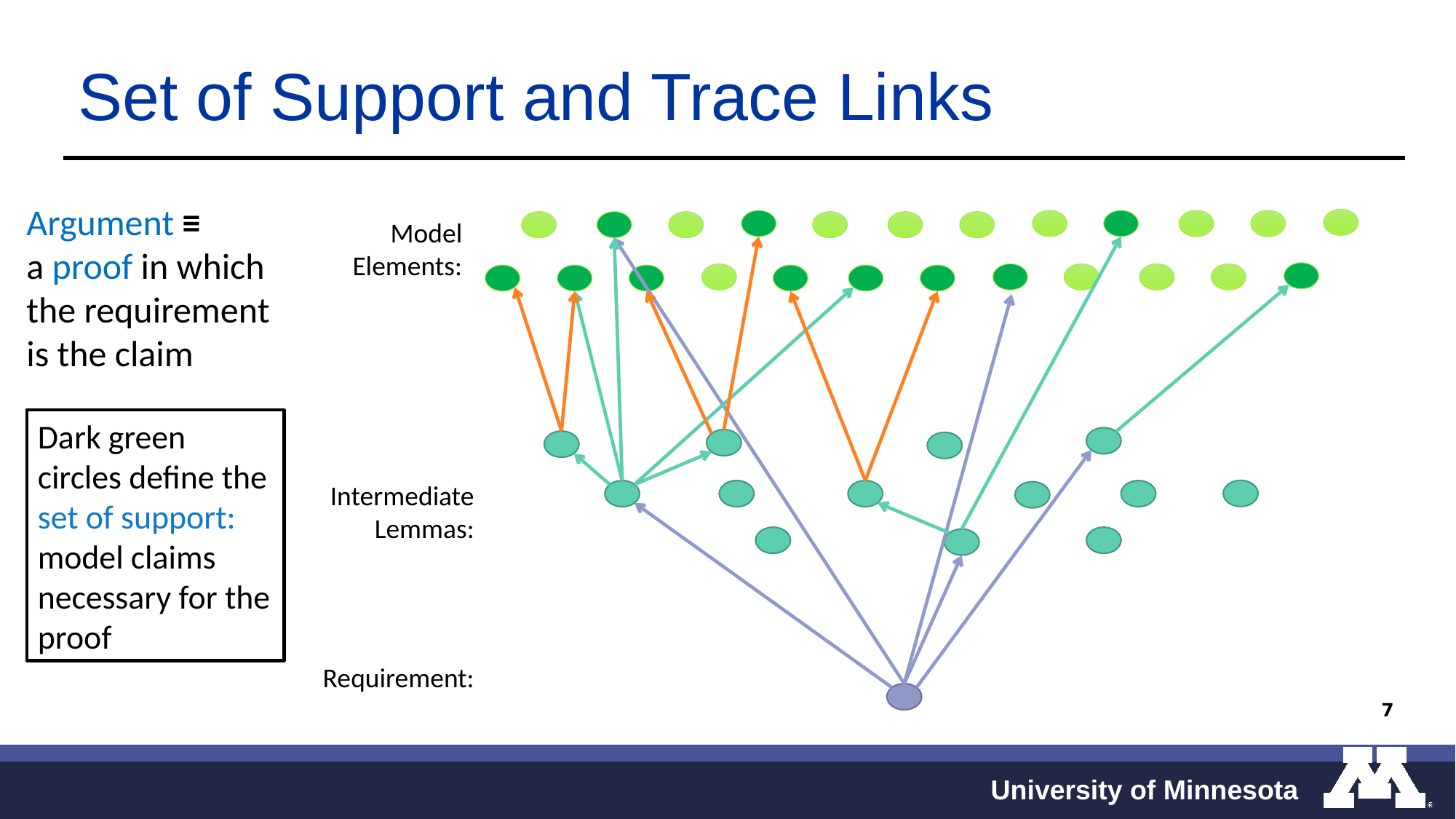

# Set of Support and Trace Links
Argument ≡
a proof in which the requirement is the claim

Model
Elements:

Dark green circles define the set of support: model claims necessary for the proof

Intermediate Lemmas:

Requirement:

7